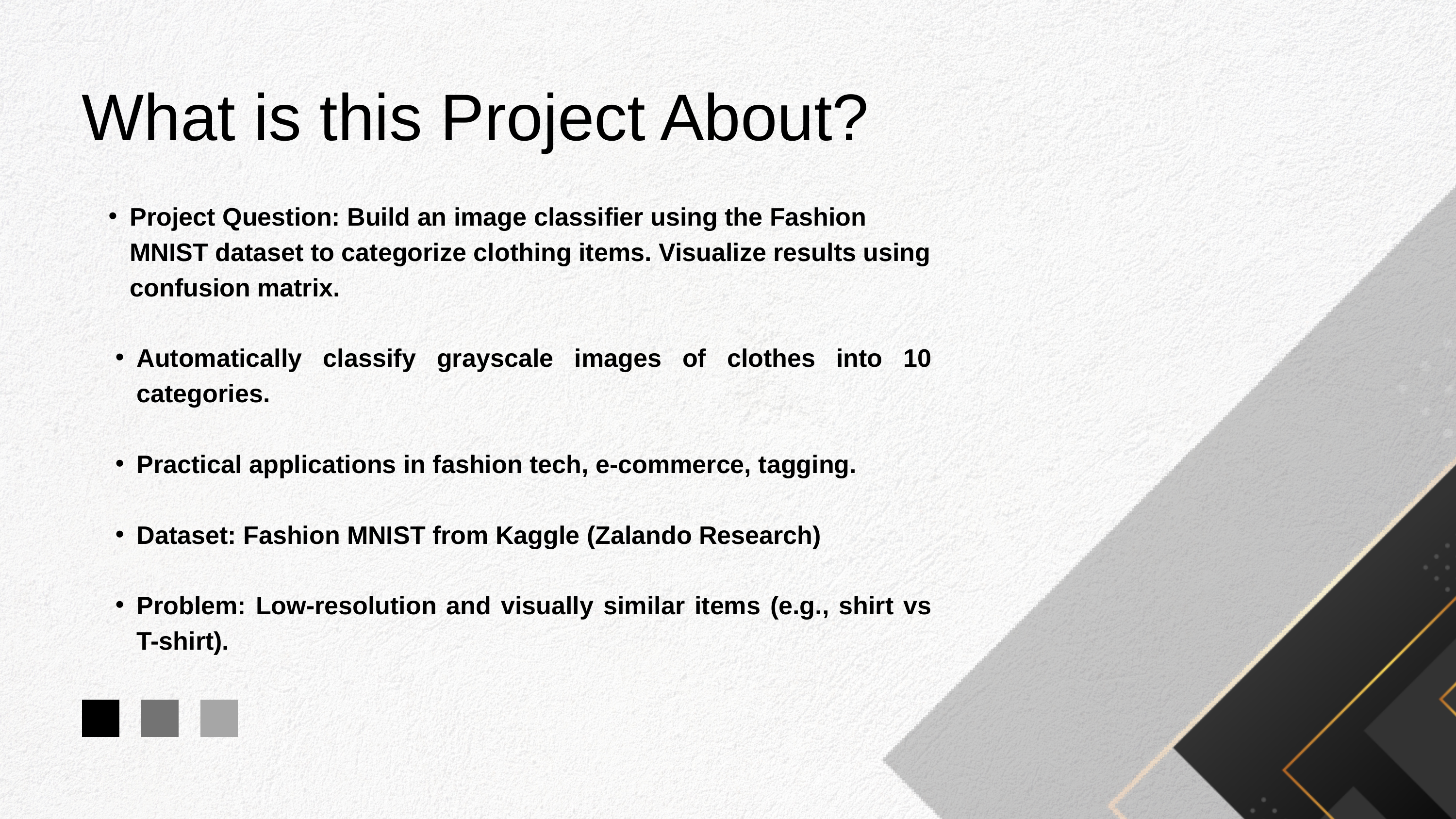

What is this Project About?

Project Question: Build an image classifier using the Fashion MNIST dataset to categorize clothing items. Visualize results using confusion matrix.
Automatically classify grayscale images of clothes into 10 categories.

Practical applications in fashion tech, e-commerce, tagging.

Dataset: Fashion MNIST from Kaggle (Zalando Research)

Problem: Low-resolution and visually similar items (e.g., shirt vs T-shirt).